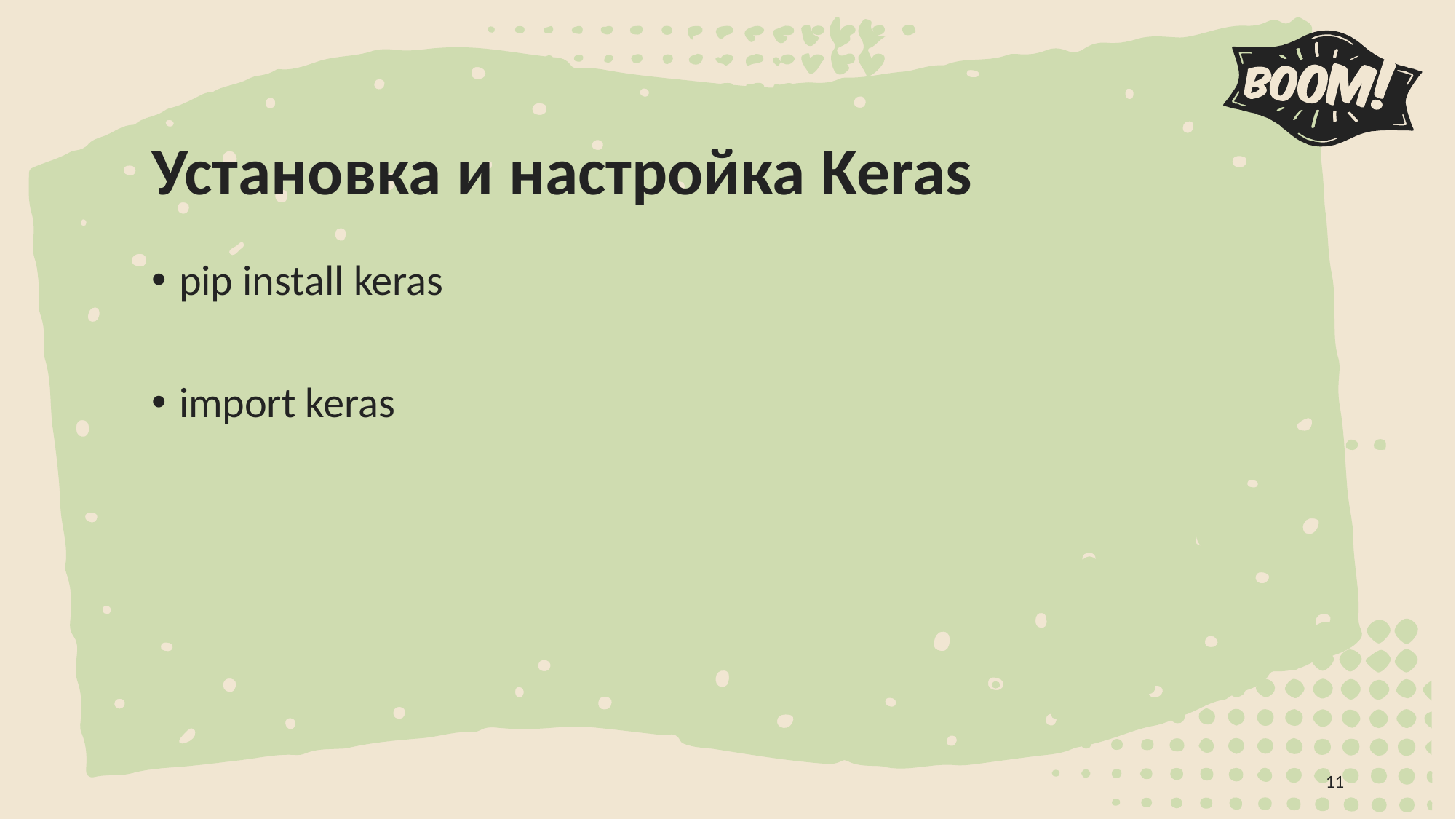

# Установка и настройка Keras
pip install keras

import keras
11